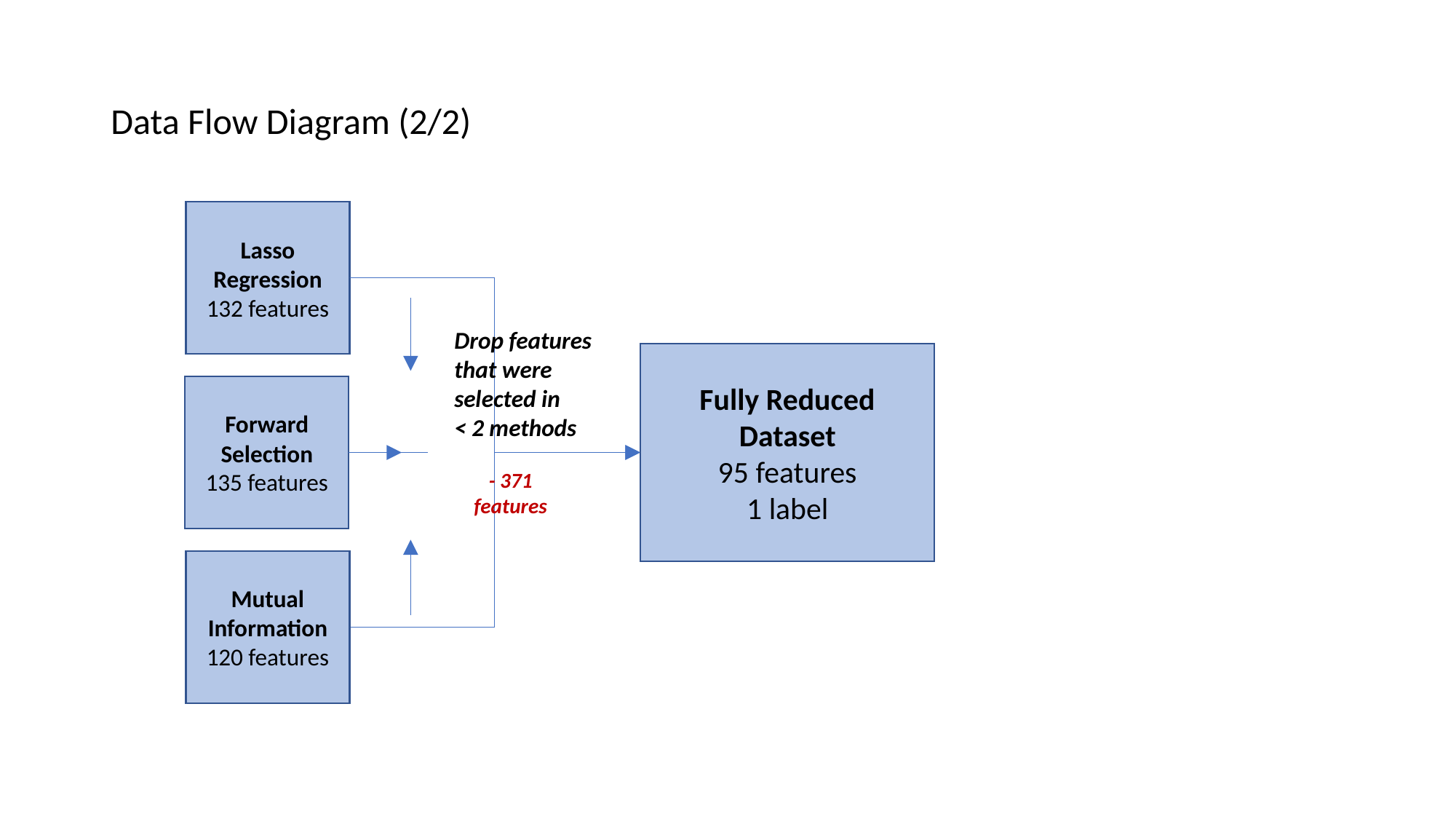

# Data Flow Diagram (2/2)
Lasso Regression
132 features
Drop features that were selected in
< 2 methods
Fully Reduced Dataset
95 features
1 label
Forward Selection
135 features
- 371 features
Mutual Information
120 features